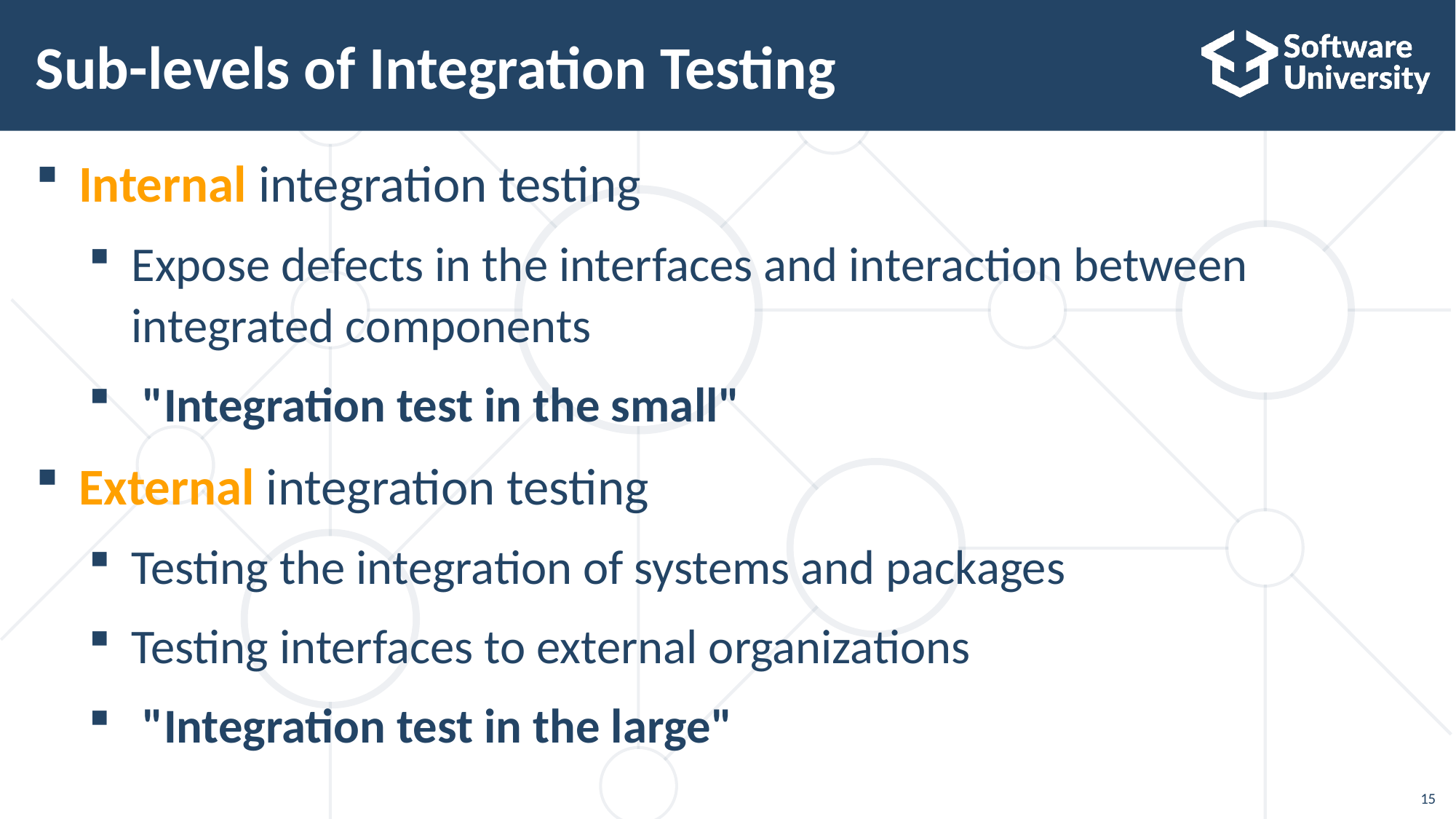

# Sub-levels of Integration Testing
Internal integration testing
Expose defects in the interfaces and interaction between integrated components
 "Integration test in the small"
External integration testing
Testing the integration of systems and packages
Testing interfaces to external organizations
 "Integration test in the large"
15